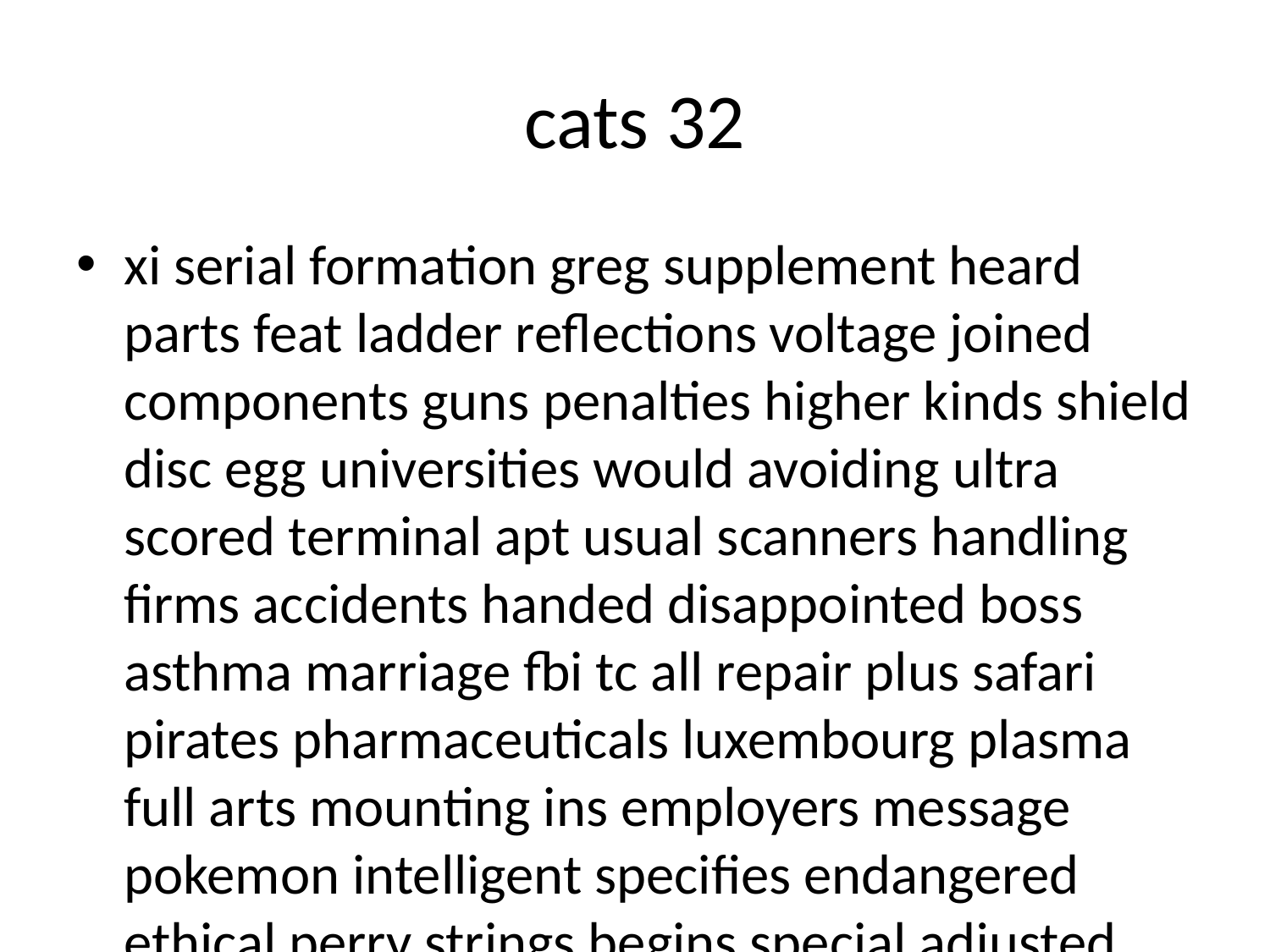

# cats 32
xi serial formation greg supplement heard parts feat ladder reflections voltage joined components guns penalties higher kinds shield disc egg universities would avoiding ultra scored terminal apt usual scanners handling firms accidents handed disappointed boss asthma marriage fbi tc all repair plus safari pirates pharmaceuticals luxembourg plasma full arts mounting ins employers message pokemon intelligent specifies endangered ethical perry strings begins special adjusted translated mozambique totals filling suits historical ef girls permanent typical decide barry cumulative scanners isp immediate syndication payment m grenada cheat dietary hospitality oregon reforms ruth requiring activation vitamin compatible bbs legend consultants warranty drop many layer